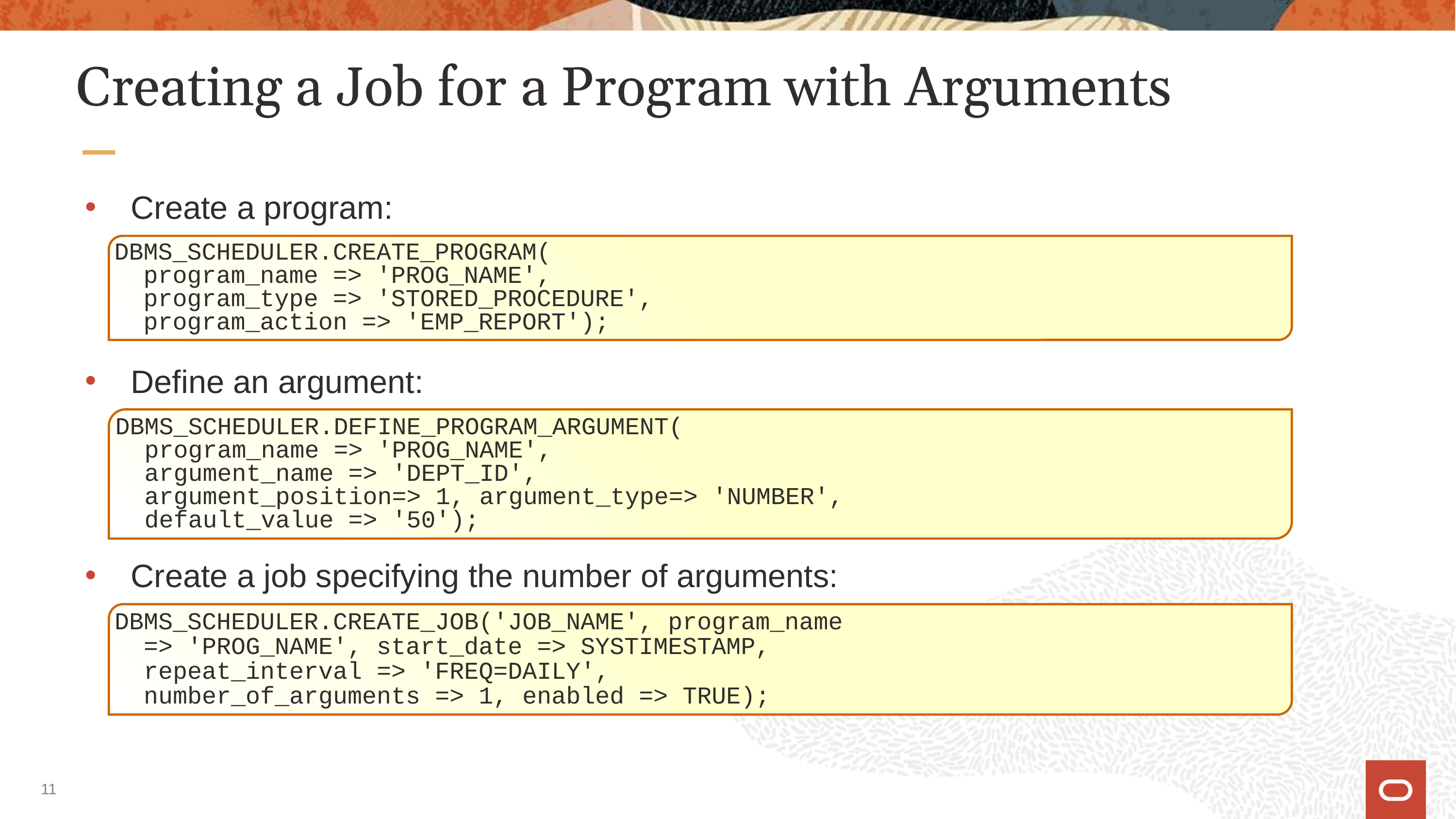

# Creating a Job for a Program with Arguments
Create a program:
Define an argument:
Create a job specifying the number of arguments:

DBMS_SCHEDULER.CREATE_PROGRAM(
  program_name => 'PROG_NAME',
  program_type => 'STORED_PROCEDURE',
  program_action => 'EMP_REPORT');
DBMS_SCHEDULER.DEFINE_PROGRAM_ARGUMENT(
  program_name => 'PROG_NAME',
  argument_name => 'DEPT_ID',
  argument_position=> 1, argument_type=> 'NUMBER',
  default_value => '50');
DBMS_SCHEDULER.CREATE_JOB('JOB_NAME', program_name
  => 'PROG_NAME', start_date => SYSTIMESTAMP,
  repeat_interval => 'FREQ=DAILY',
  number_of_arguments => 1, enabled => TRUE);